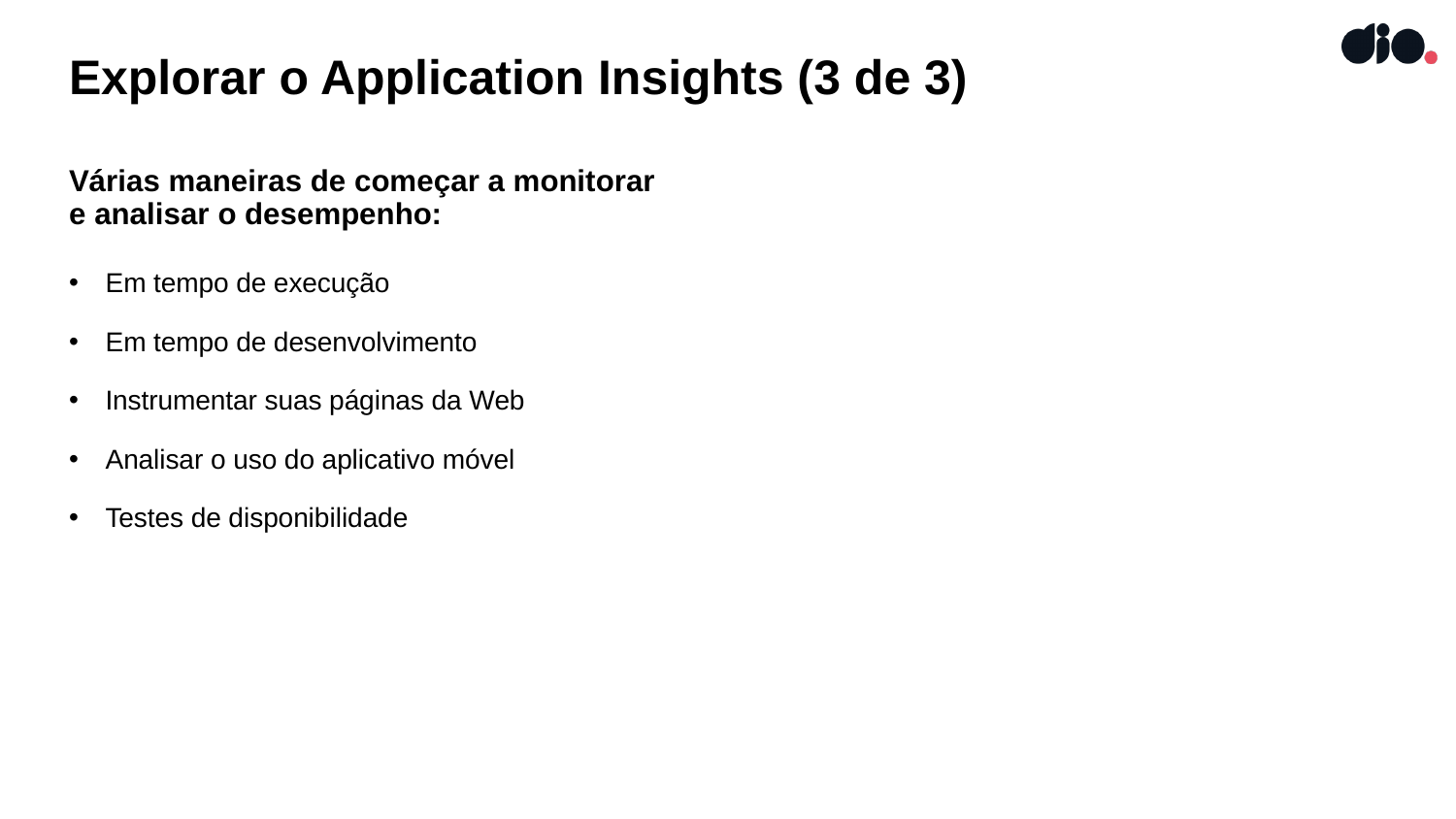

# Explorar o Application Insights (3 de 3)
Várias maneiras de começar a monitorar
e analisar o desempenho:
Em tempo de execução
Em tempo de desenvolvimento
Instrumentar suas páginas da Web
Analisar o uso do aplicativo móvel
Testes de disponibilidade